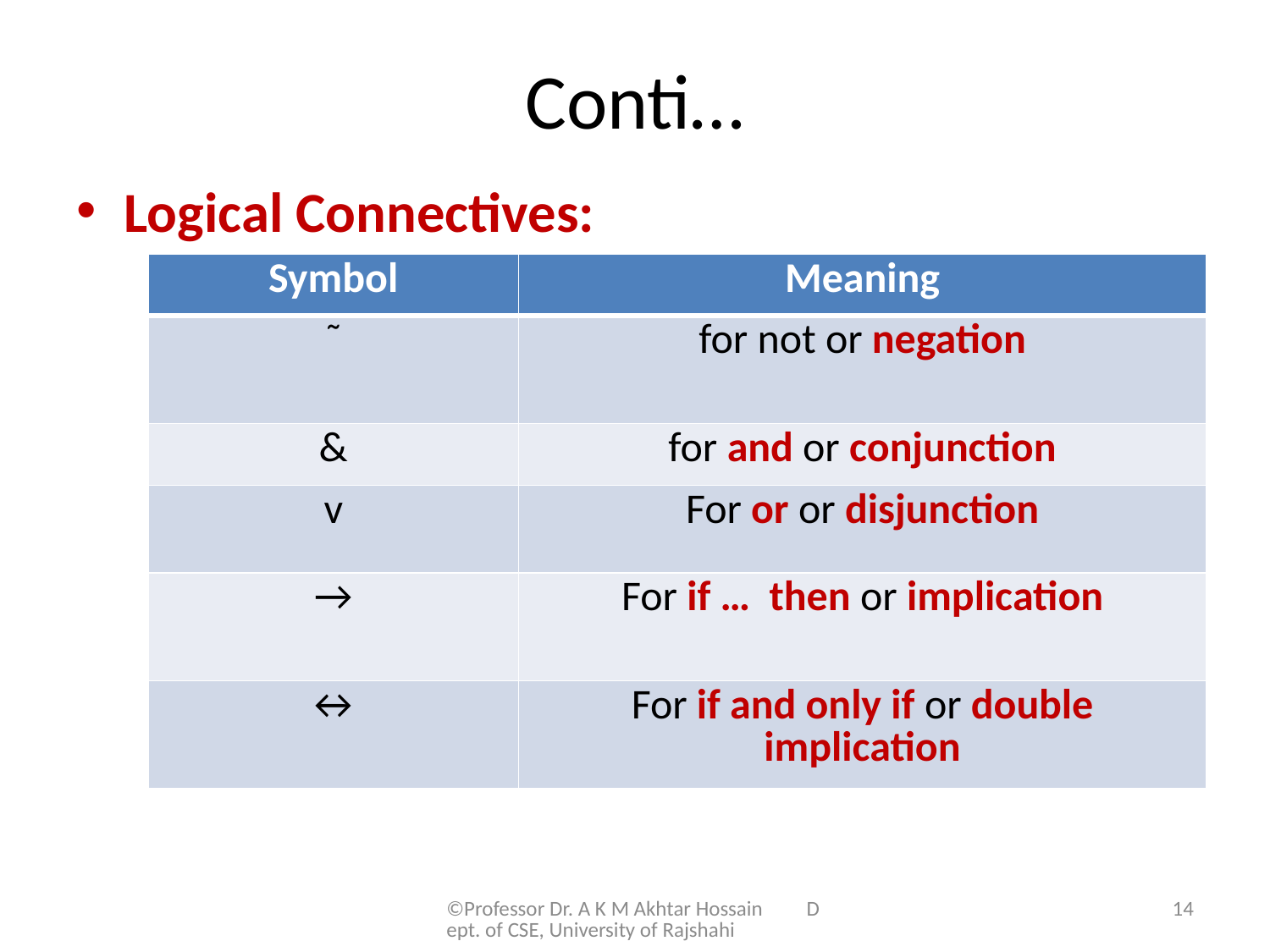

# Conti…
Logical Connectives:

| Symbol | Meaning |
| --- | --- |
| ˜ | for not or negation |
| & | for and or conjunction |
| v | For or or disjunction |
| → | For if … then or implication |
| ↔ | For if and only if or double implication |
©Professor Dr. A K M Akhtar Hossain         Dept. of CSE, University of Rajshahi
14